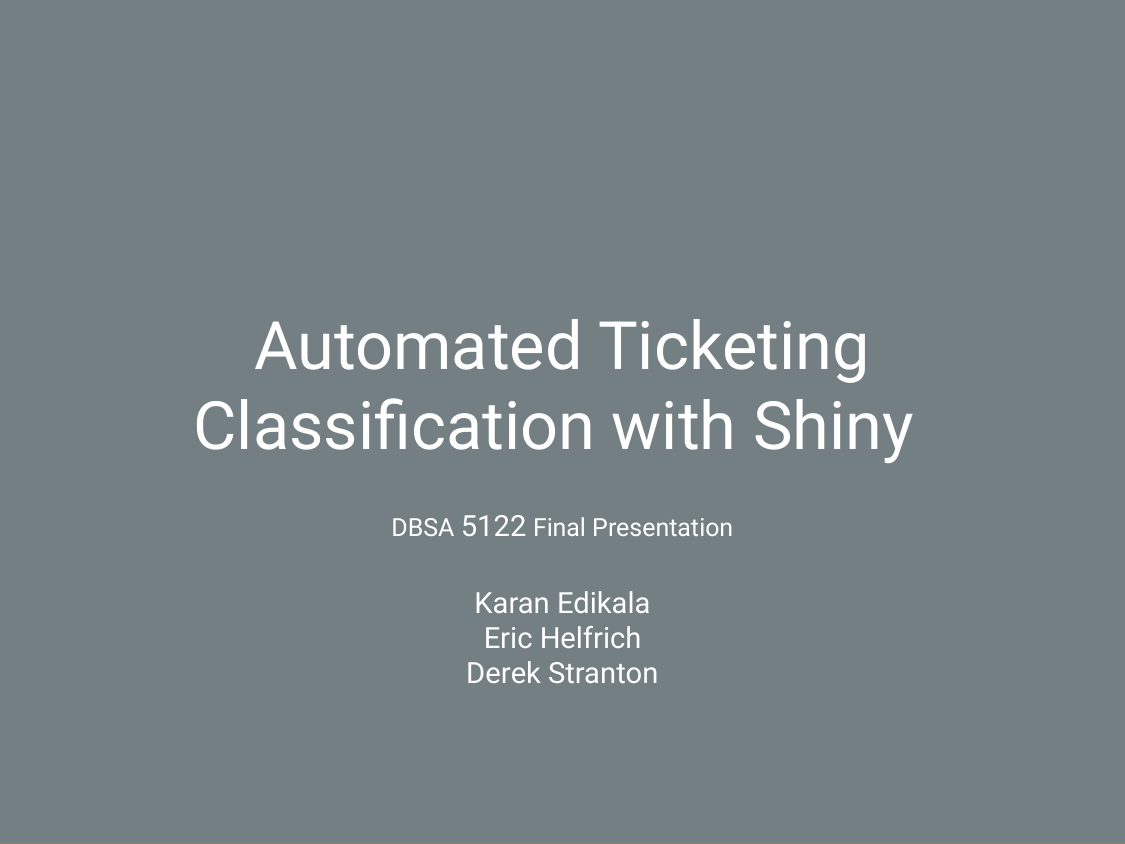

Automated Ticketing Classification with Shiny
DBSA 5122 Final Presentation
Karan Edikala
Eric Helfrich
Derek Stranton